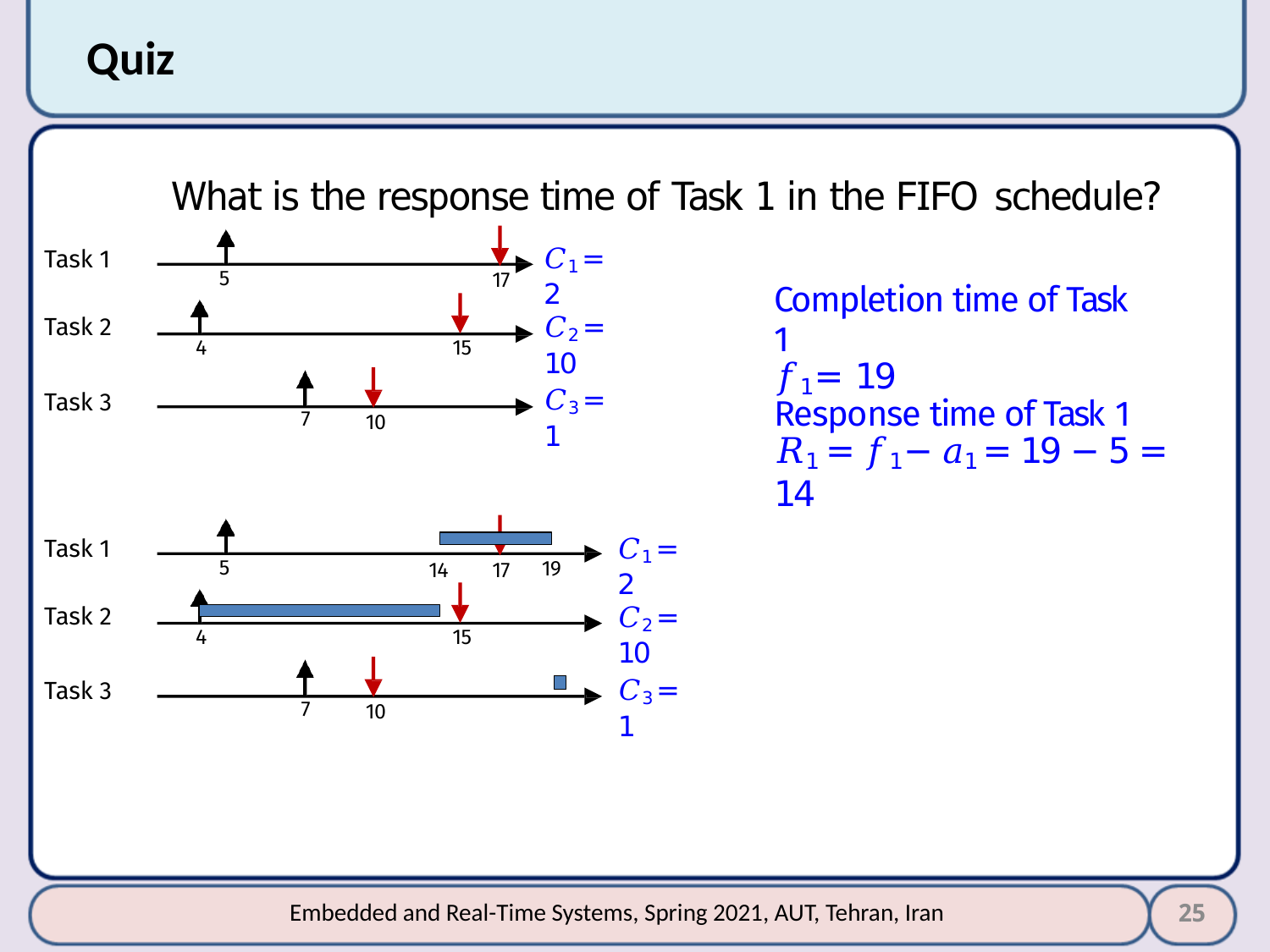

# Quiz
What is the response time of Task 1 in the FIFO schedule?

𝐶1 = 2
Task 1

5
17
Completion time of Task 1
𝑓1 = 19

𝐶2 = 10
Task 2

4
15

𝐶3 = 1
Task 3
Response time of Task 1
𝑅1 = 𝑓1 − 𝑎1 = 19 − 5 = 14

7
10

𝐶1 = 2
Task 1

5
19
14
17

𝐶2 = 10
Task 2

4
15

𝐶3 = 1
Task 3

7
10
25
Embedded and Real-Time Systems, Spring 2021, AUT, Tehran, Iran